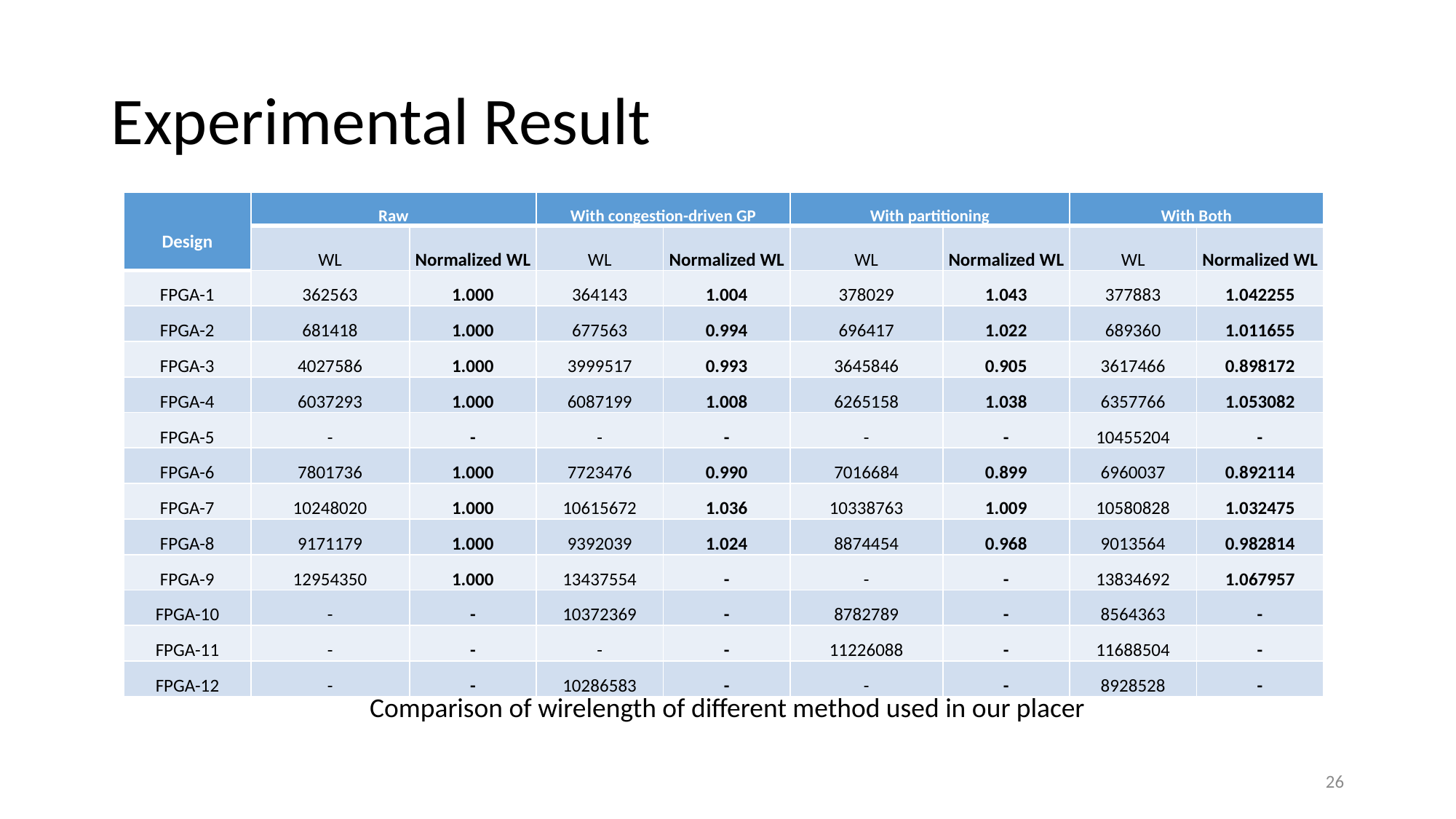

# Experimental Result
| Design | Raw |  | With congestion-driven GP |  | With partitioning |  | With Both |  |
| --- | --- | --- | --- | --- | --- | --- | --- | --- |
|  | WL | Normalized WL | WL | Normalized WL | WL | Normalized WL | WL | Normalized WL |
| FPGA-1 | 362563 | 1.000 | 364143 | 1.004 | 378029 | 1.043 | 377883 | 1.042255 |
| FPGA-2 | 681418 | 1.000 | 677563 | 0.994 | 696417 | 1.022 | 689360 | 1.011655 |
| FPGA-3 | 4027586 | 1.000 | 3999517 | 0.993 | 3645846 | 0.905 | 3617466 | 0.898172 |
| FPGA-4 | 6037293 | 1.000 | 6087199 | 1.008 | 6265158 | 1.038 | 6357766 | 1.053082 |
| FPGA-5 | - | - | - | - | - | - | 10455204 | - |
| FPGA-6 | 7801736 | 1.000 | 7723476 | 0.990 | 7016684 | 0.899 | 6960037 | 0.892114 |
| FPGA-7 | 10248020 | 1.000 | 10615672 | 1.036 | 10338763 | 1.009 | 10580828 | 1.032475 |
| FPGA-8 | 9171179 | 1.000 | 9392039 | 1.024 | 8874454 | 0.968 | 9013564 | 0.982814 |
| FPGA-9 | 12954350 | 1.000 | 13437554 | - | - | - | 13834692 | 1.067957 |
| FPGA-10 | - | - | 10372369 | - | 8782789 | - | 8564363 | - |
| FPGA-11 | - | - | - | - | 11226088 | - | 11688504 | - |
| FPGA-12 | - | - | 10286583 | - | - | - | 8928528 | - |

Comparison of wirelength of different method used in our placer
26